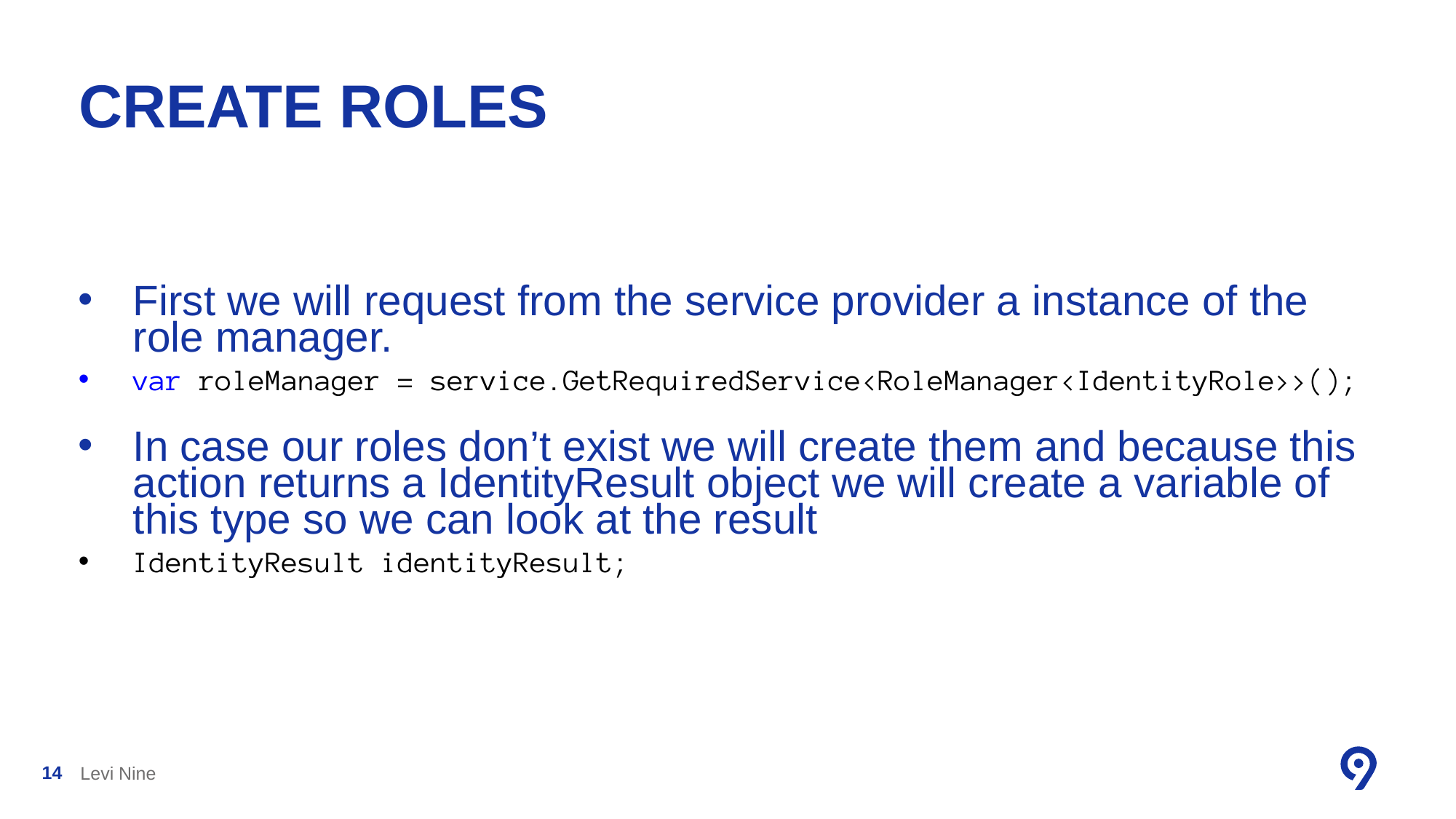

# Create Roles
First we will request from the service provider a instance of the role manager.
var roleManager = service.GetRequiredService<RoleManager<IdentityRole>>();

In case our roles don’t exist we will create them and because this action returns a IdentityResult object we will create a variable of this type so we can look at the result
IdentityResult identityResult;

Levi Nine
14